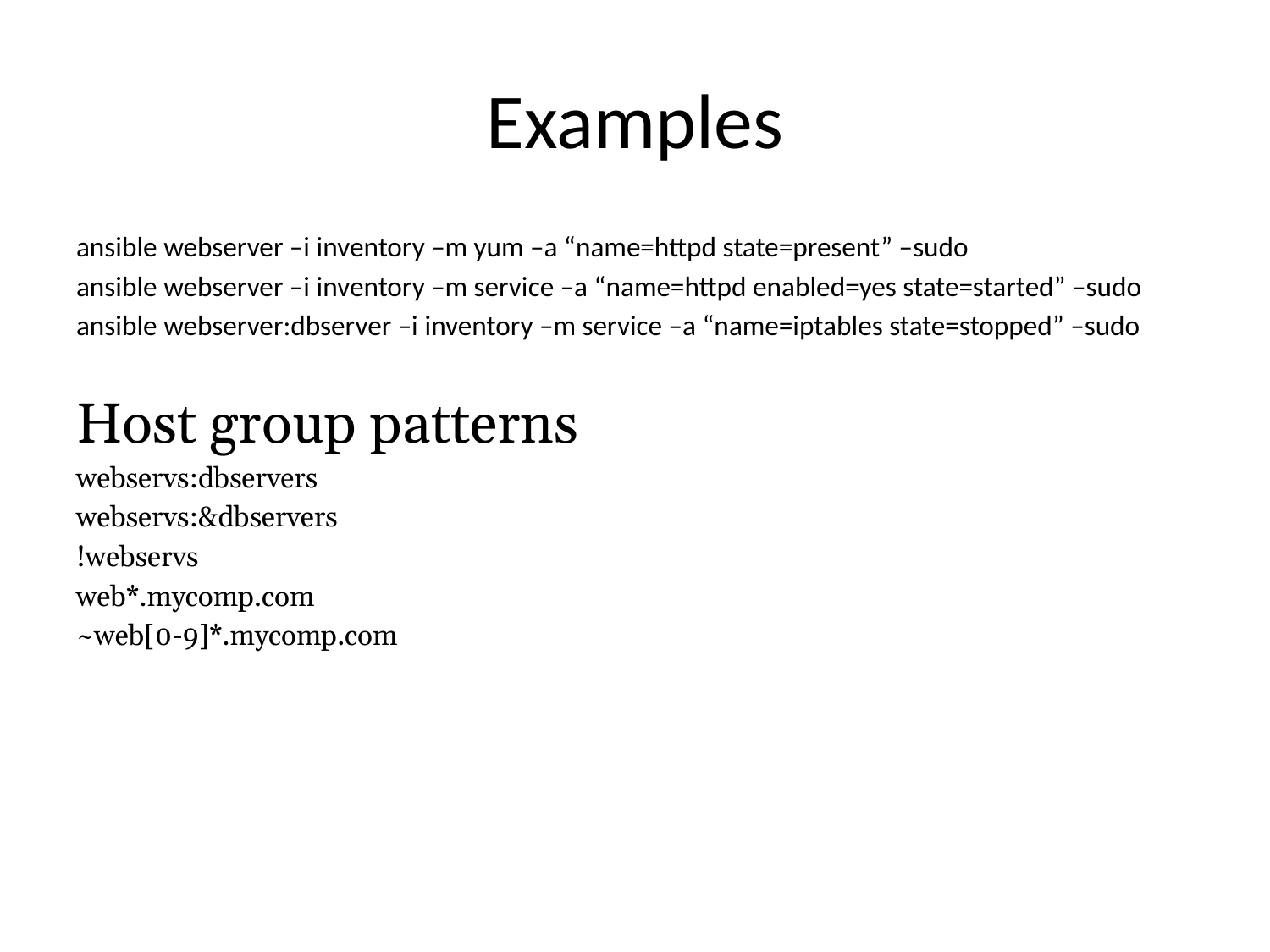

# Examples
ansible webserver –i inventory –m yum –a “name=httpd state=present” –sudo
ansible webserver –i inventory –m service –a “name=httpd enabled=yes state=started” –sudo
ansible webserver:dbserver –i inventory –m service –a “name=iptables state=stopped” –sudo
Host group patterns
webservs:dbservers
webservs:&dbservers
!webservs
web*.mycomp.com
~web[0-9]*.mycomp.com